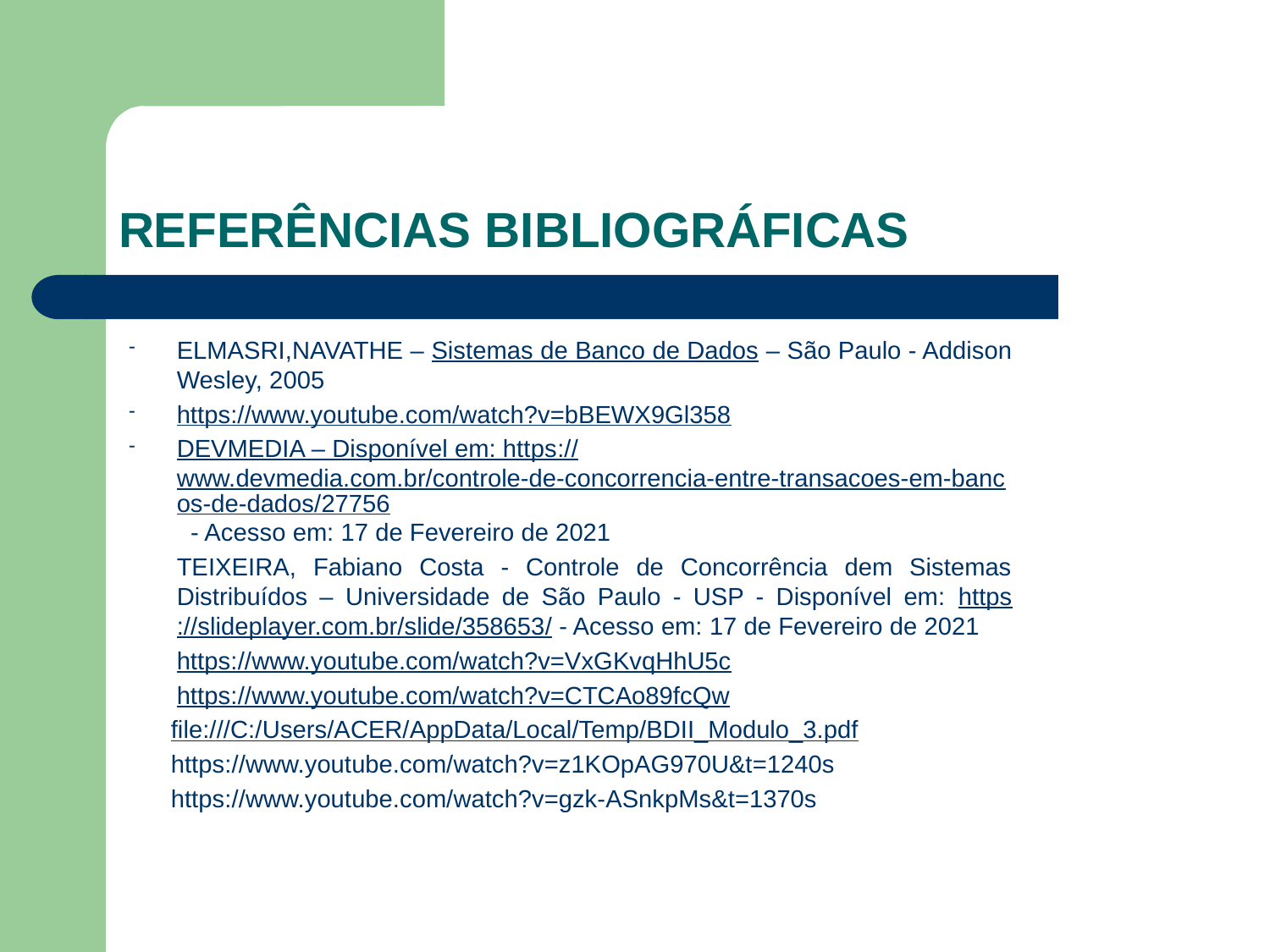

# REFERÊNCIAS BIBLIOGRÁFICAS
ELMASRI,NAVATHE – Sistemas de Banco de Dados – São Paulo - Addison Wesley, 2005
https://www.youtube.com/watch?v=bBEWX9Gl358
DEVMEDIA – Disponível em: https://www.devmedia.com.br/controle-de-concorrencia-entre-transacoes-em-bancos-de-dados/27756  - Acesso em: 17 de Fevereiro de 2021
	TEIXEIRA, Fabiano Costa - Controle de Concorrência dem Sistemas Distribuídos – Universidade de São Paulo - USP - Disponível em: https://slideplayer.com.br/slide/358653/ - Acesso em: 17 de Fevereiro de 2021
	https://www.youtube.com/watch?v=VxGKvqHhU5c
	https://www.youtube.com/watch?v=CTCAo89fcQw
      file:///C:/Users/ACER/AppData/Local/Temp/BDII_Modulo_3.pdf
      https://www.youtube.com/watch?v=z1KOpAG970U&t=1240s
      https://www.youtube.com/watch?v=gzk-ASnkpMs&t=1370s